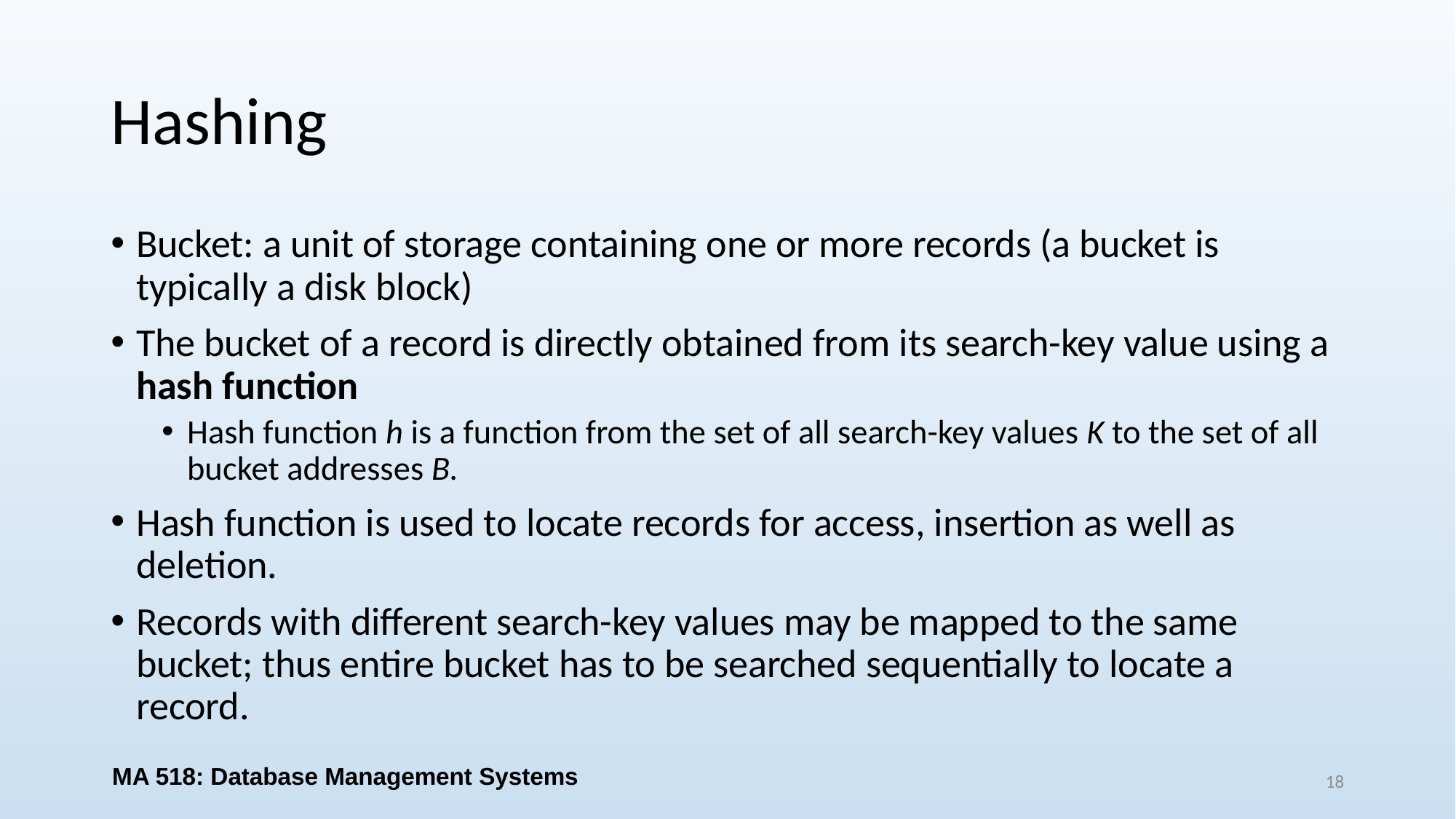

# Hashing
Bucket: a unit of storage containing one or more records (a bucket is typically a disk block)
The bucket of a record is directly obtained from its search-key value using a hash function
Hash function h is a function from the set of all search-key values K to the set of all bucket addresses B.
Hash function is used to locate records for access, insertion as well as deletion.
Records with different search-key values may be mapped to the same bucket; thus entire bucket has to be searched sequentially to locate a record.
MA 518: Database Management Systems
18